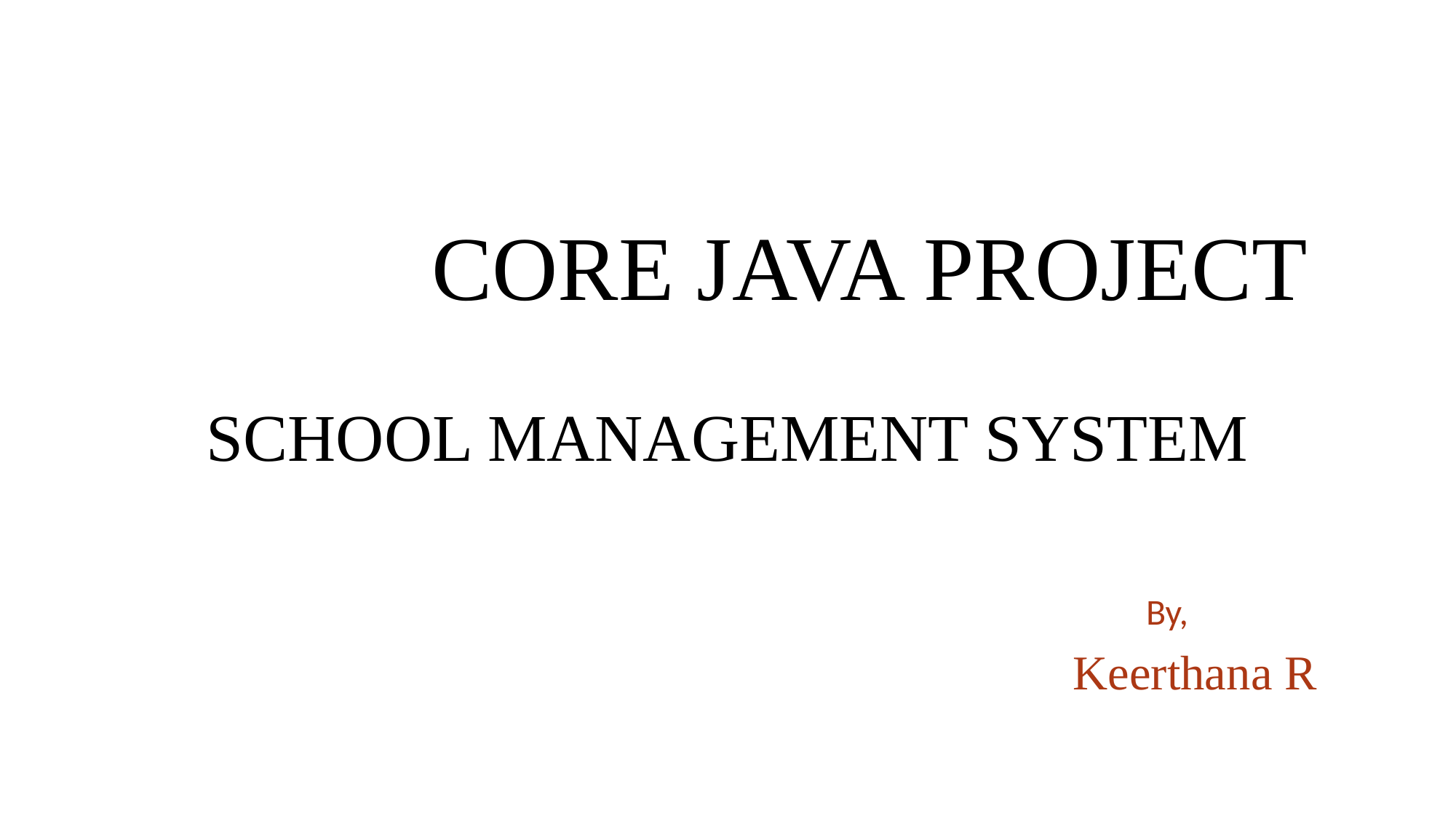

# CORE JAVA PROJECT
SCHOOL MANAGEMENT SYSTEM
                                                                                    By,
                                                             Keerthana R